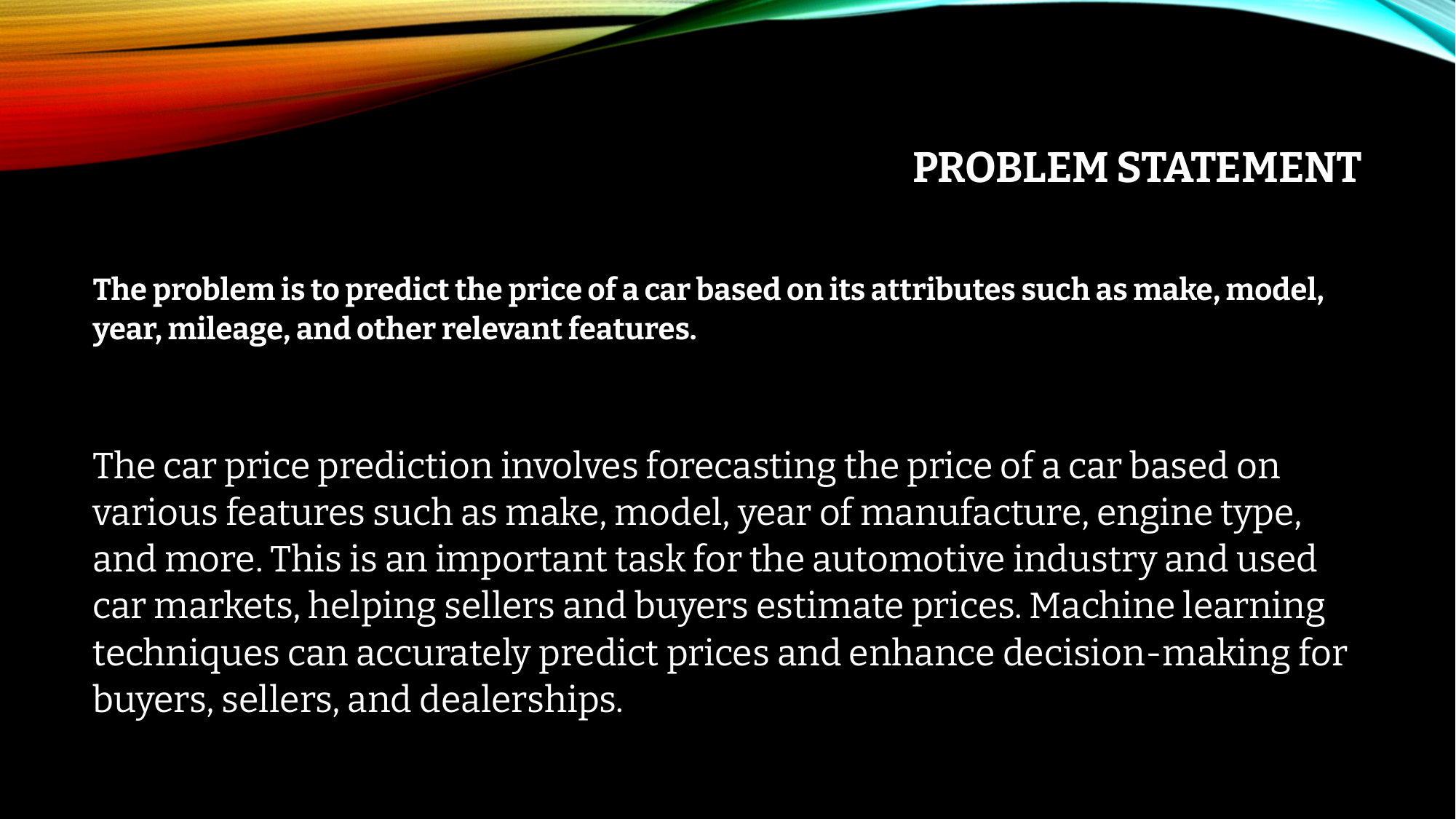

# Problem Statement
The problem is to predict the price of a car based on its attributes such as make, model, year, mileage, and other relevant features.

The car price prediction involves forecasting the price of a car based on various features such as make, model, year of manufacture, engine type, and more. This is an important task for the automotive industry and used car markets, helping sellers and buyers estimate prices. Machine learning techniques can accurately predict prices and enhance decision-making for buyers, sellers, and dealerships.